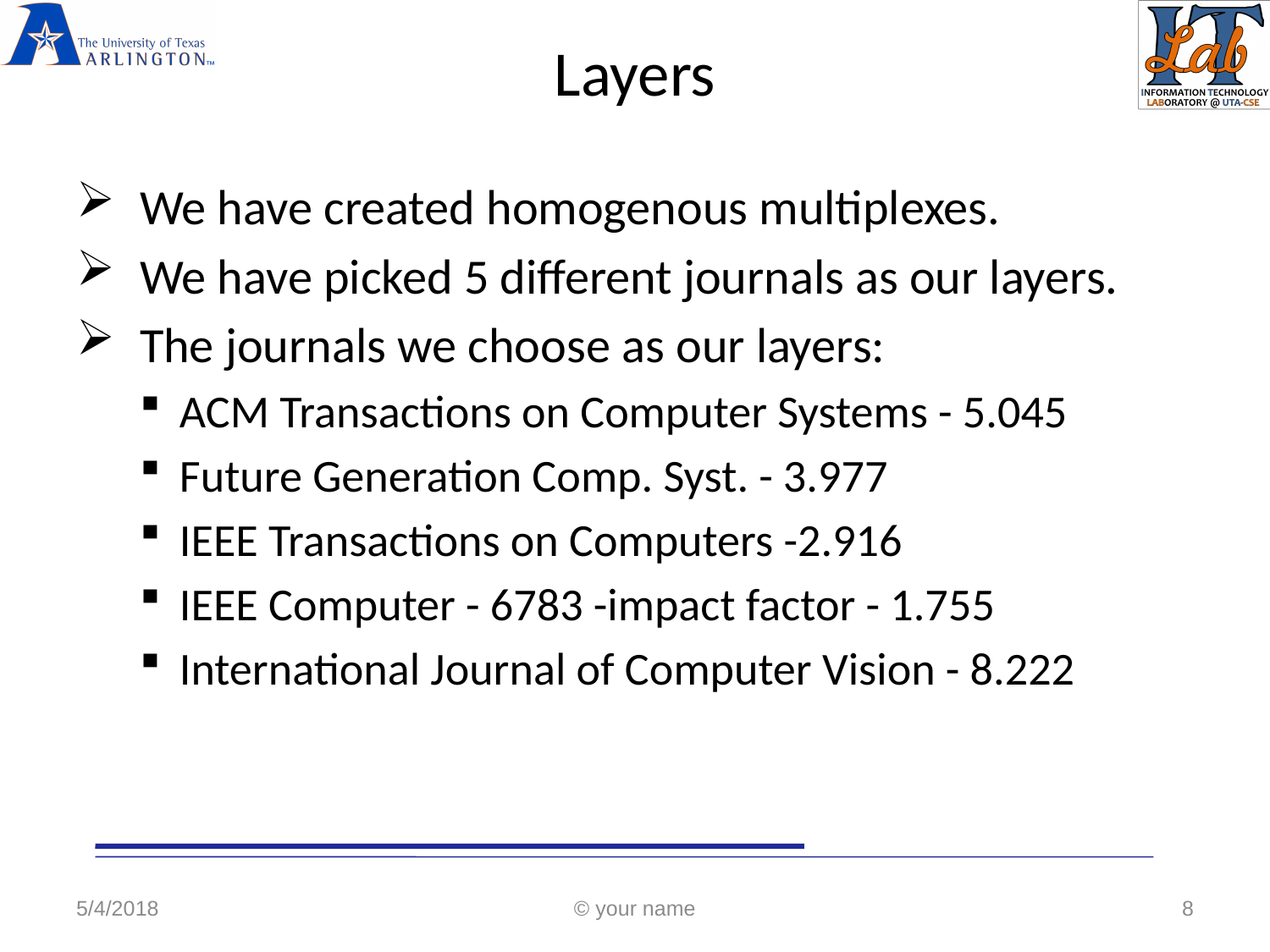

# Layers
We have created homogenous multiplexes.
We have picked 5 different journals as our layers.
The journals we choose as our layers:
ACM Transactions on Computer Systems - 5.045
Future Generation Comp. Syst. - 3.977
IEEE Transactions on Computers -2.916
IEEE Computer - 6783 -impact factor - 1.755
International Journal of Computer Vision - 8.222

5/4/2018
© your name
8